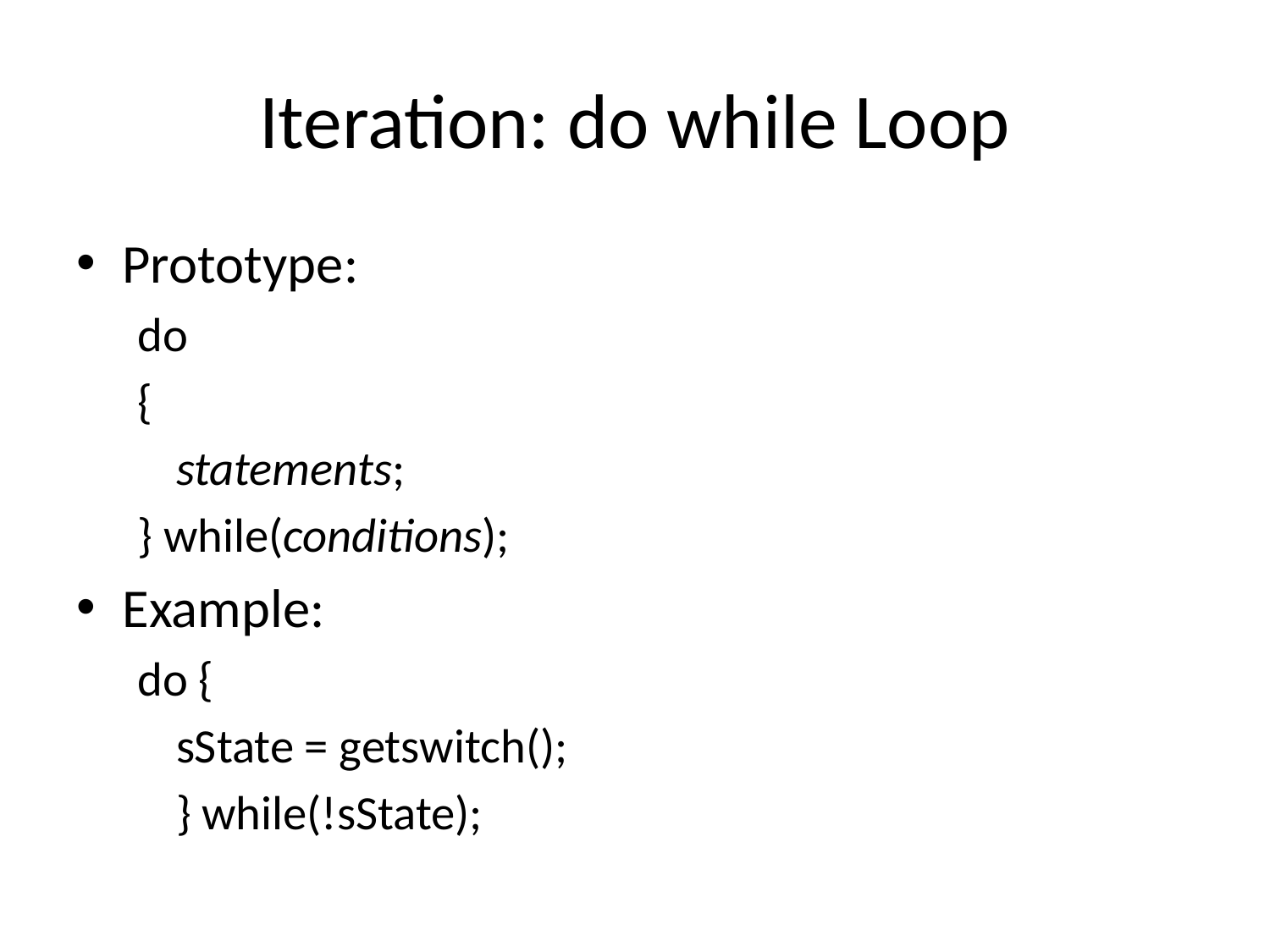

# Iteration: do while Loop
Prototype:
do
{
	statements;
} while(conditions);
Example:
do {
	sState = getswitch();
	} while(!sState);